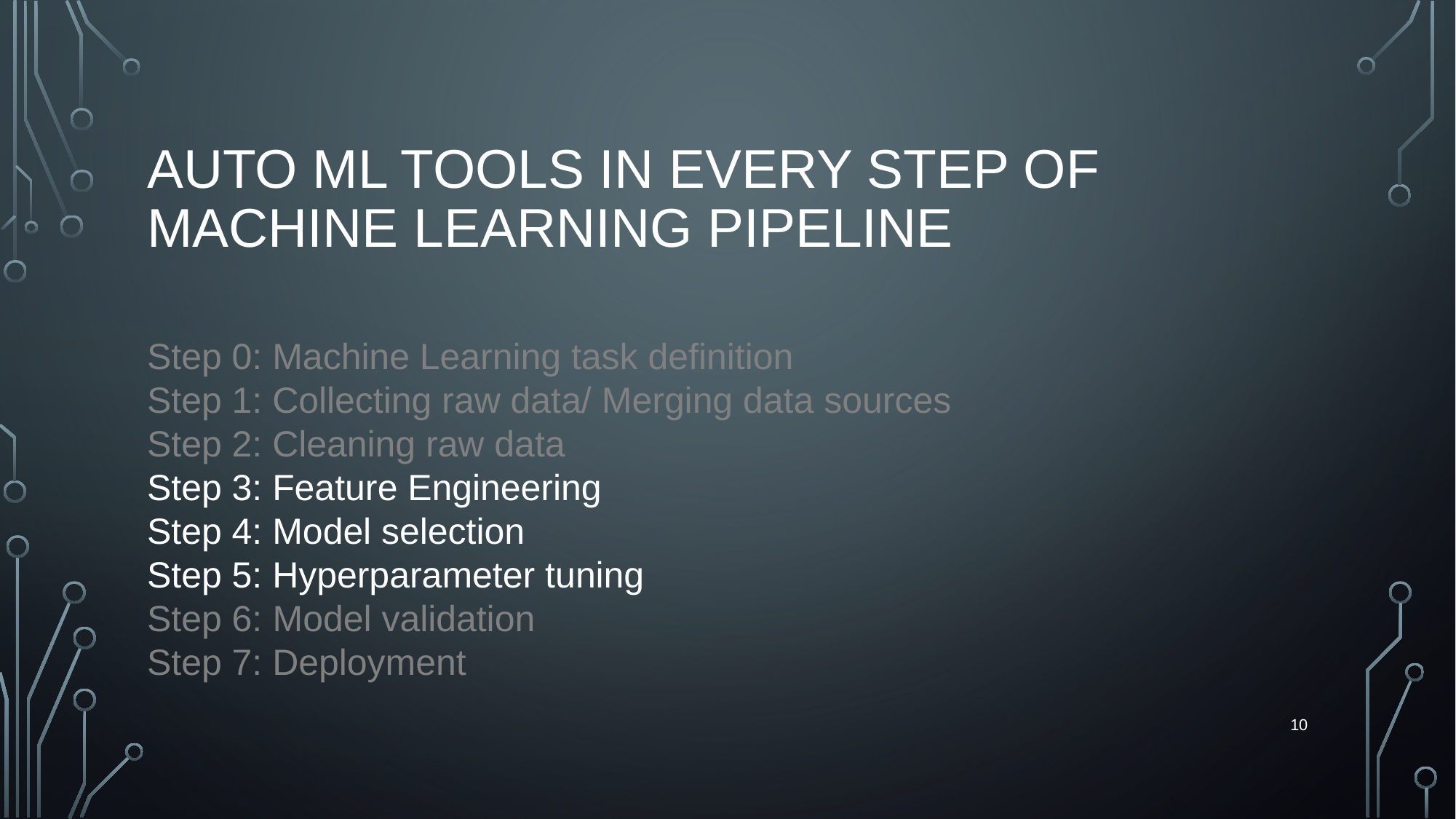

# Auto ml tools in every step of machine learning pipeline
Step 0: Machine Learning task definition
Step 1: Collecting raw data/ Merging data sources
Step 2: Cleaning raw data
Step 3: Feature Engineering
Step 4: Model selection
Step 5: Hyperparameter tuning
Step 6: Model validation
Step 7: Deployment
10